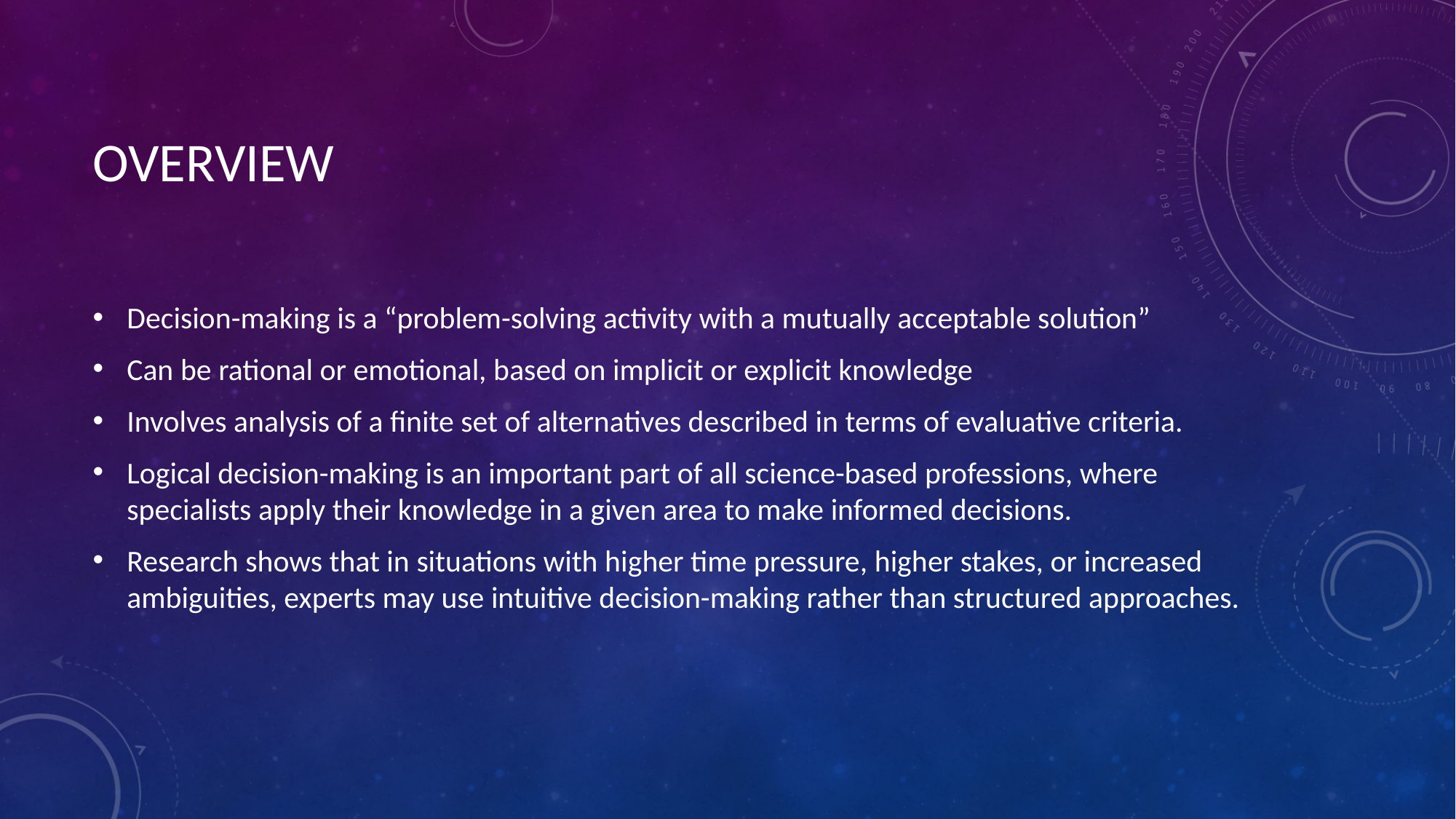

# Overview
Decision-making is a “problem-solving activity with a mutually acceptable solution”
Can be rational or emotional, based on implicit or explicit knowledge
Involves analysis of a finite set of alternatives described in terms of evaluative criteria.
Logical decision-making is an important part of all science-based professions, where specialists apply their knowledge in a given area to make informed decisions.
Research shows that in situations with higher time pressure, higher stakes, or increased ambiguities, experts may use intuitive decision-making rather than structured approaches.